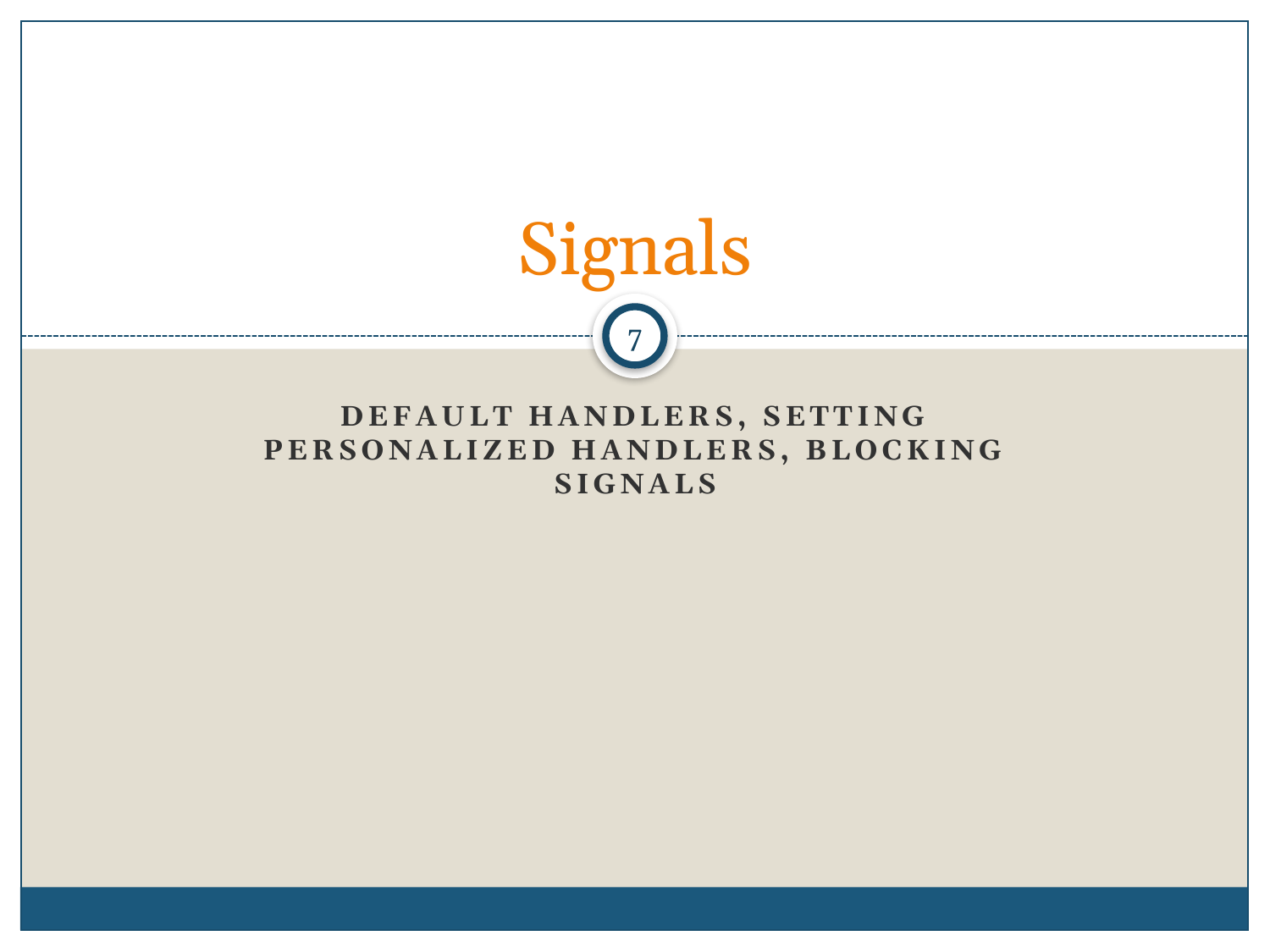

# Signals
7
Default handlers, setting personalized handlers, blocking signals